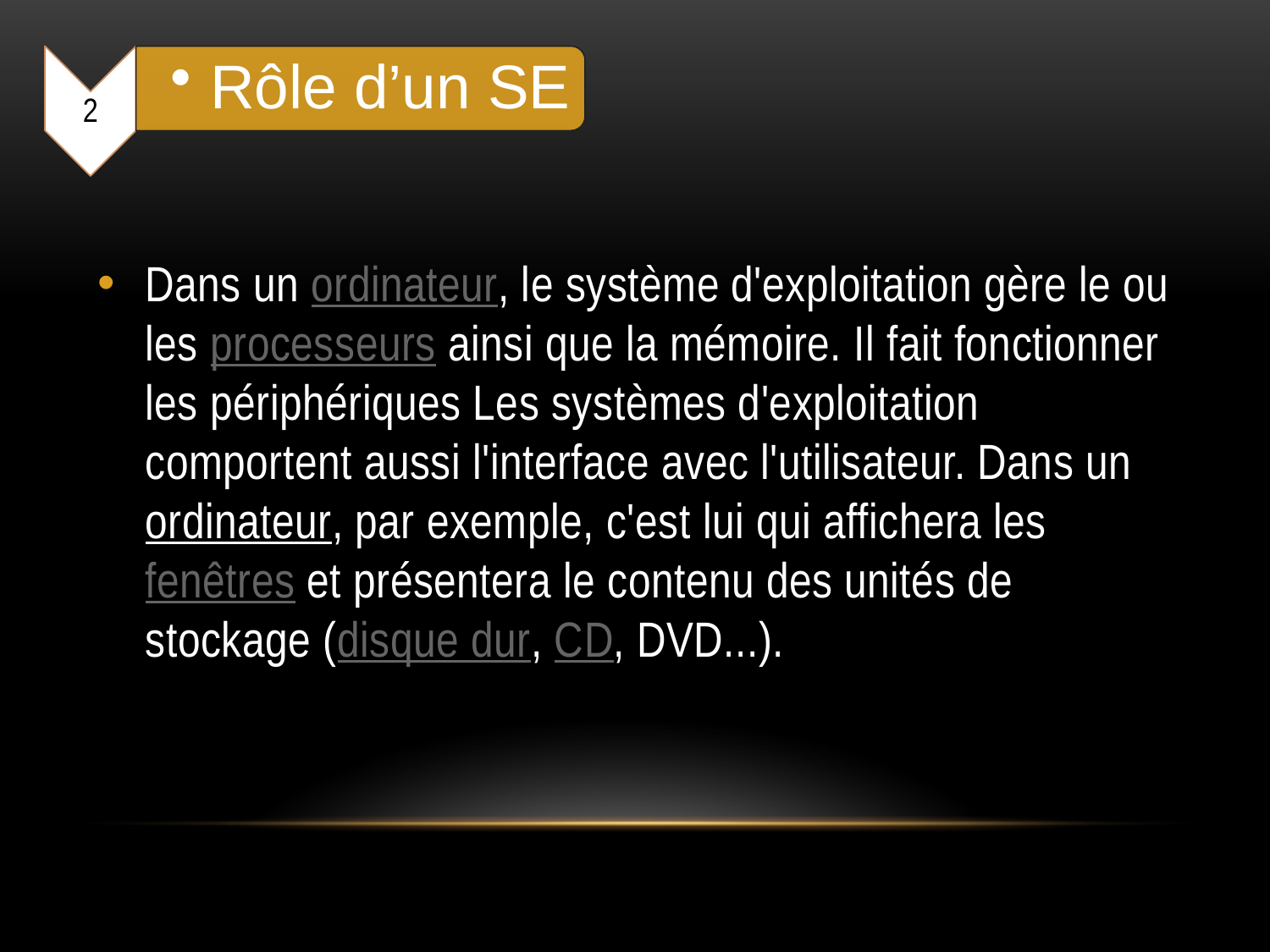

2
Rôle d’un SE
Dans un ordinateur, le système d'exploitation gère le ou les processeurs ainsi que la mémoire. Il fait fonctionner les périphériques Les systèmes d'exploitation comportent aussi l'interface avec l'utilisateur. Dans un ordinateur, par exemple, c'est lui qui affichera les fenêtres et présentera le contenu des unités de stockage (disque dur, CD, DVD...).